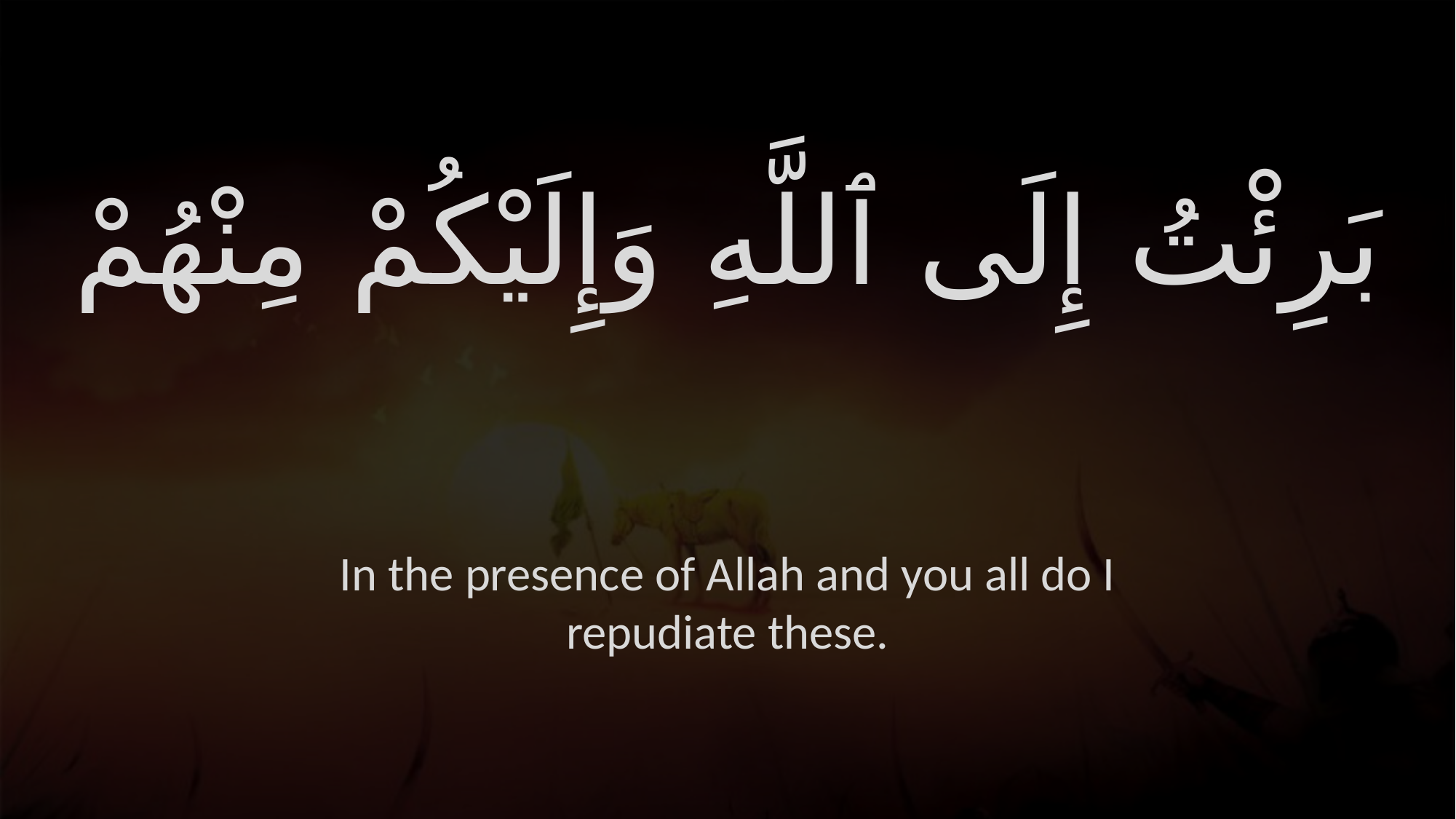

# بَرِئْتُ إِلَى ٱللَّهِ وَإِلَيْكُمْ مِنْهُمْ
In the presence of Allah and you all do I repudiate these.